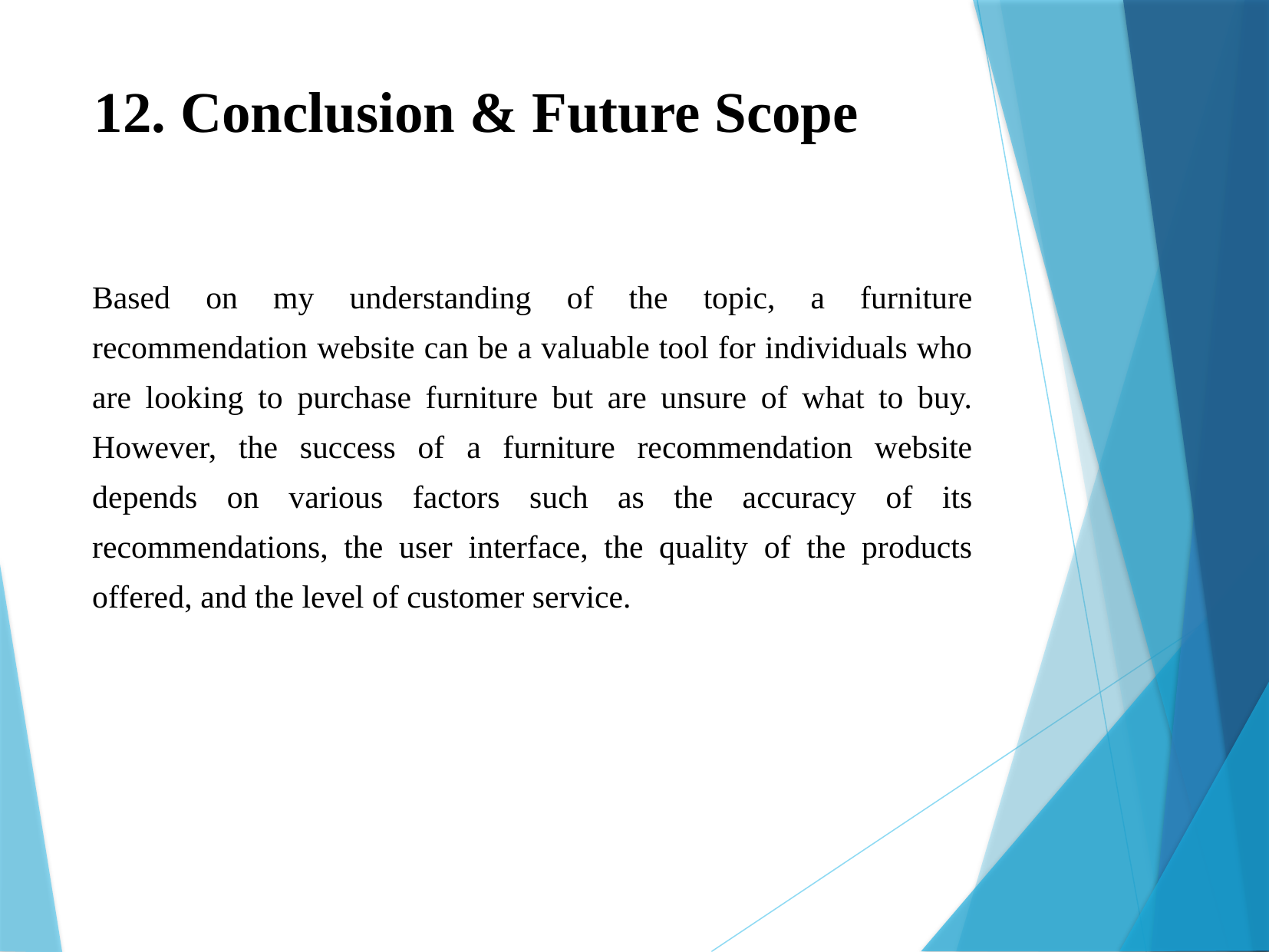

12. Conclusion & Future Scope

Based on my understanding of the topic, a furniture recommendation website can be a valuable tool for individuals who are looking to purchase furniture but are unsure of what to buy. However, the success of a furniture recommendation website depends on various factors such as the accuracy of its recommendations, the user interface, the quality of the products offered, and the level of customer service.